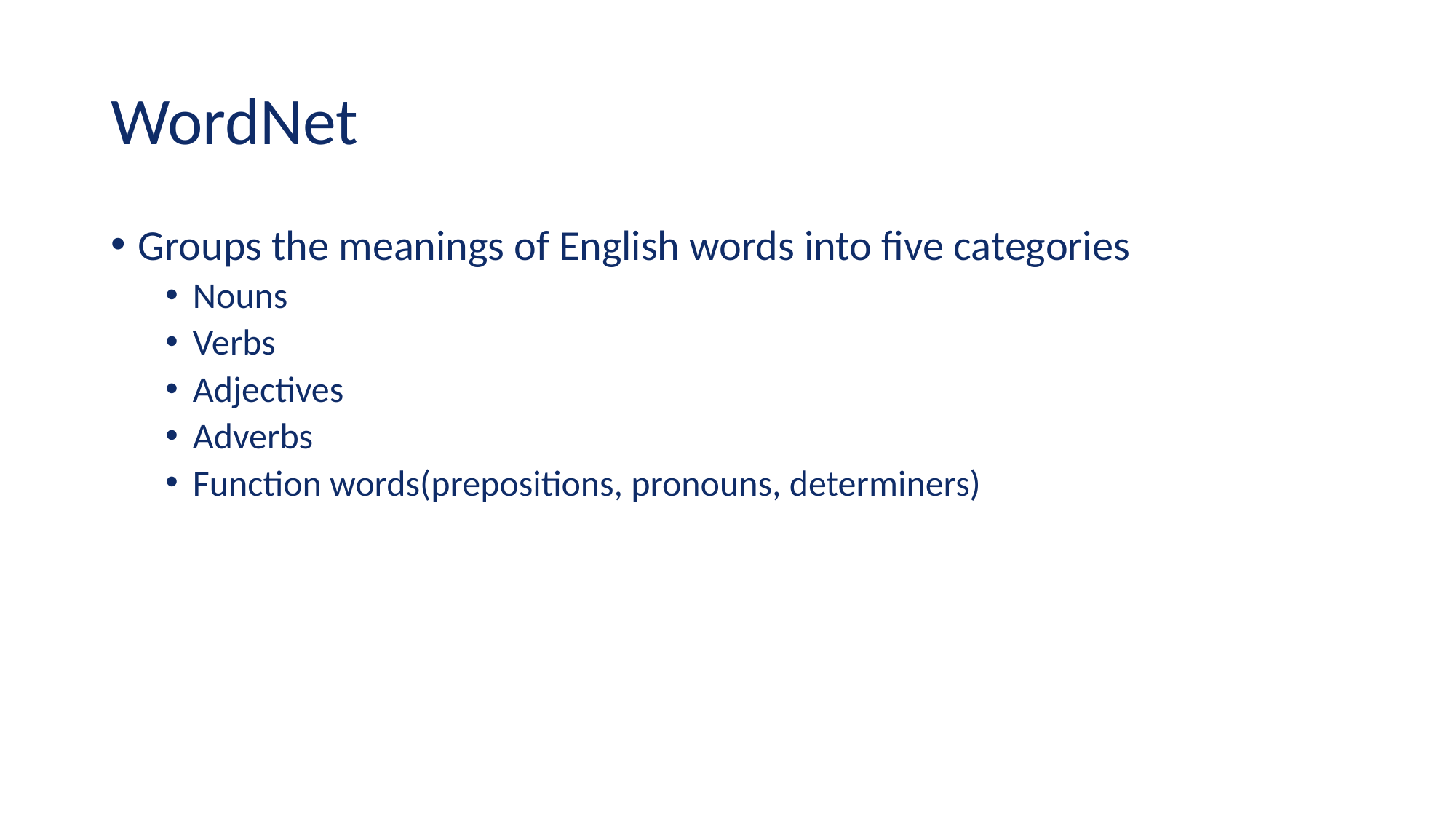

# WordNet
Groups the meanings of English words into five categories
Nouns
Verbs
Adjectives
Adverbs
Function words(prepositions, pronouns, determiners)